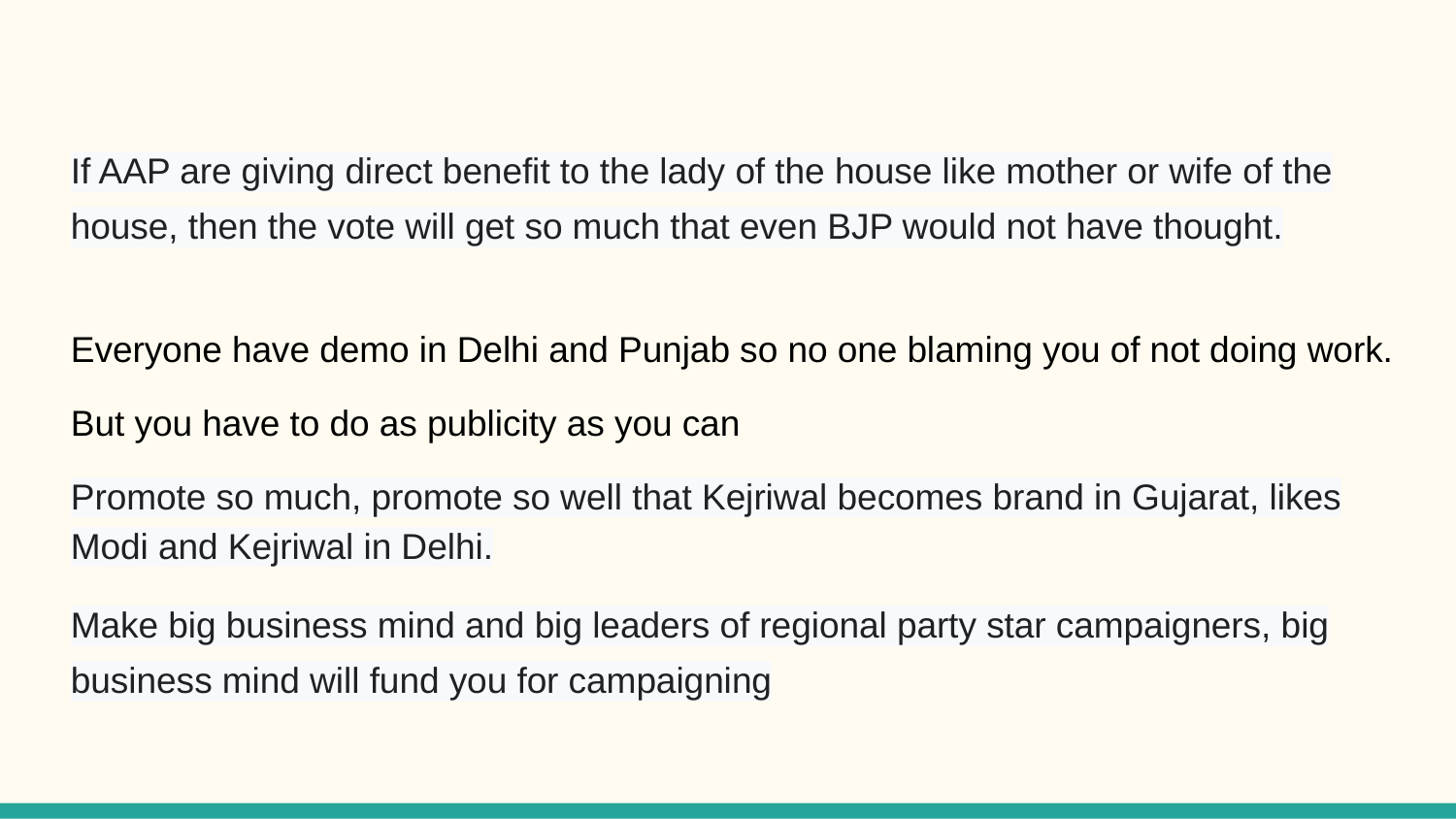

If AAP are giving direct benefit to the lady of the house like mother or wife of the house, then the vote will get so much that even BJP would not have thought.

Everyone have demo in Delhi and Punjab so no one blaming you of not doing work.
But you have to do as publicity as you can
Promote so much, promote so well that Kejriwal becomes brand in Gujarat, likes Modi and Kejriwal in Delhi.
Make big business mind and big leaders of regional party star campaigners, big business mind will fund you for campaigning